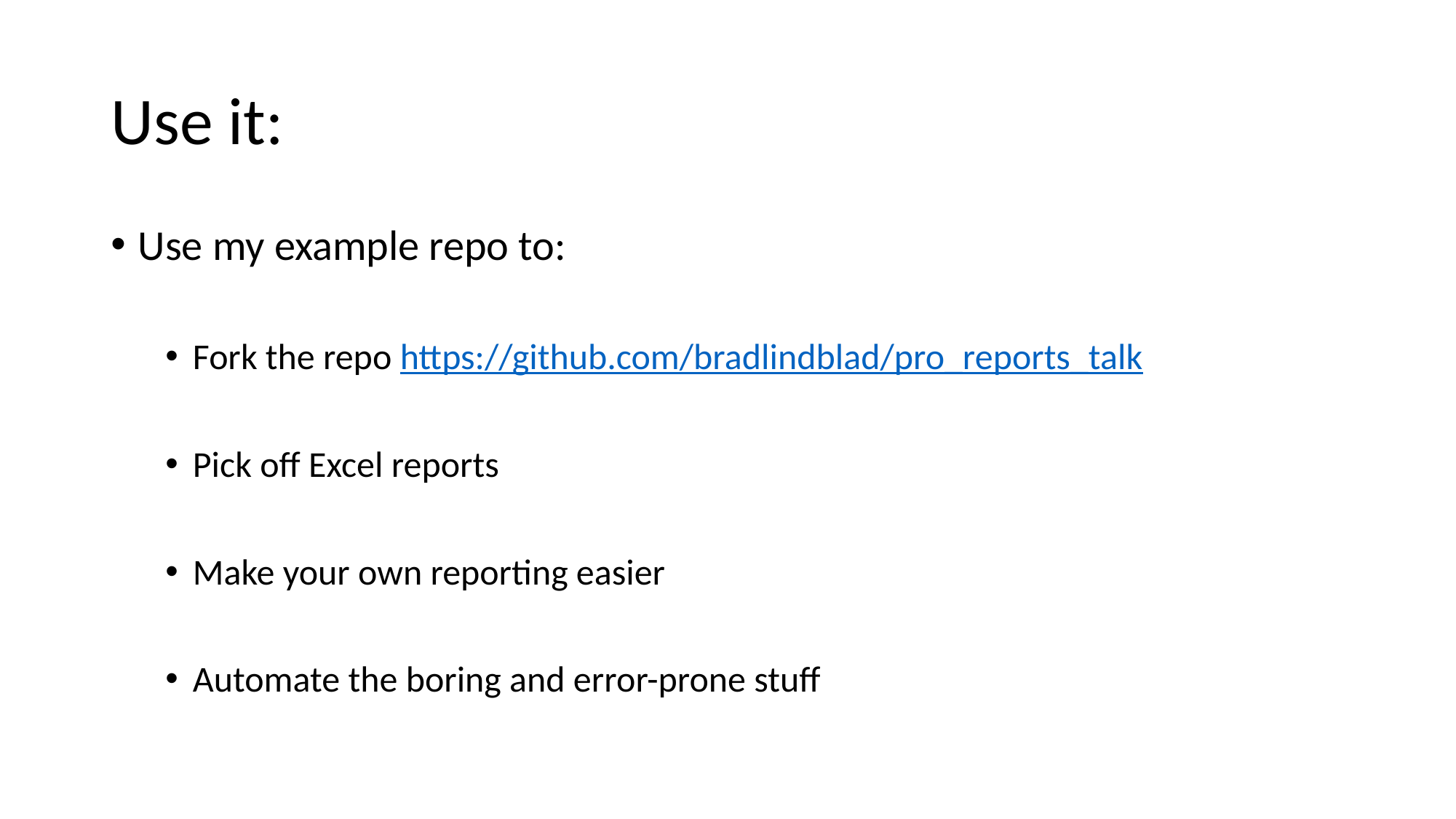

# Use it:
Use my example repo to:

Fork the repo https://github.com/bradlindblad/pro_reports_talk

Pick off Excel reports

Make your own reporting easier

Automate the boring and error-prone stuff